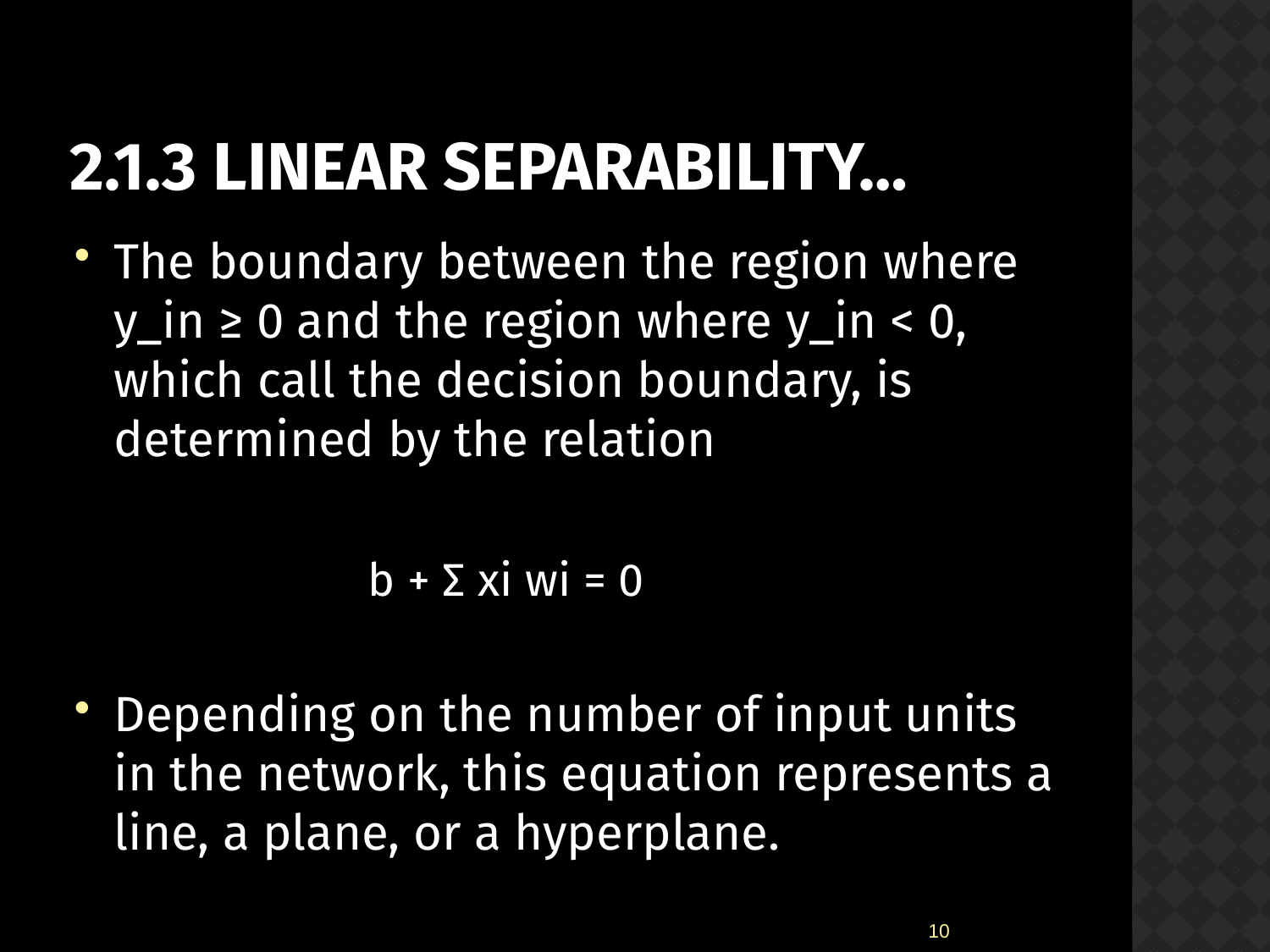

# 2.1.3 Linear Separability…
The boundary between the region where y_in ≥ 0 and the region where y_in < 0, which call the decision boundary, is determined by the relation

			b + Σ xi wi = 0

Depending on the number of input units in the network, this equation represents a line, a plane, or a hyperplane.
10